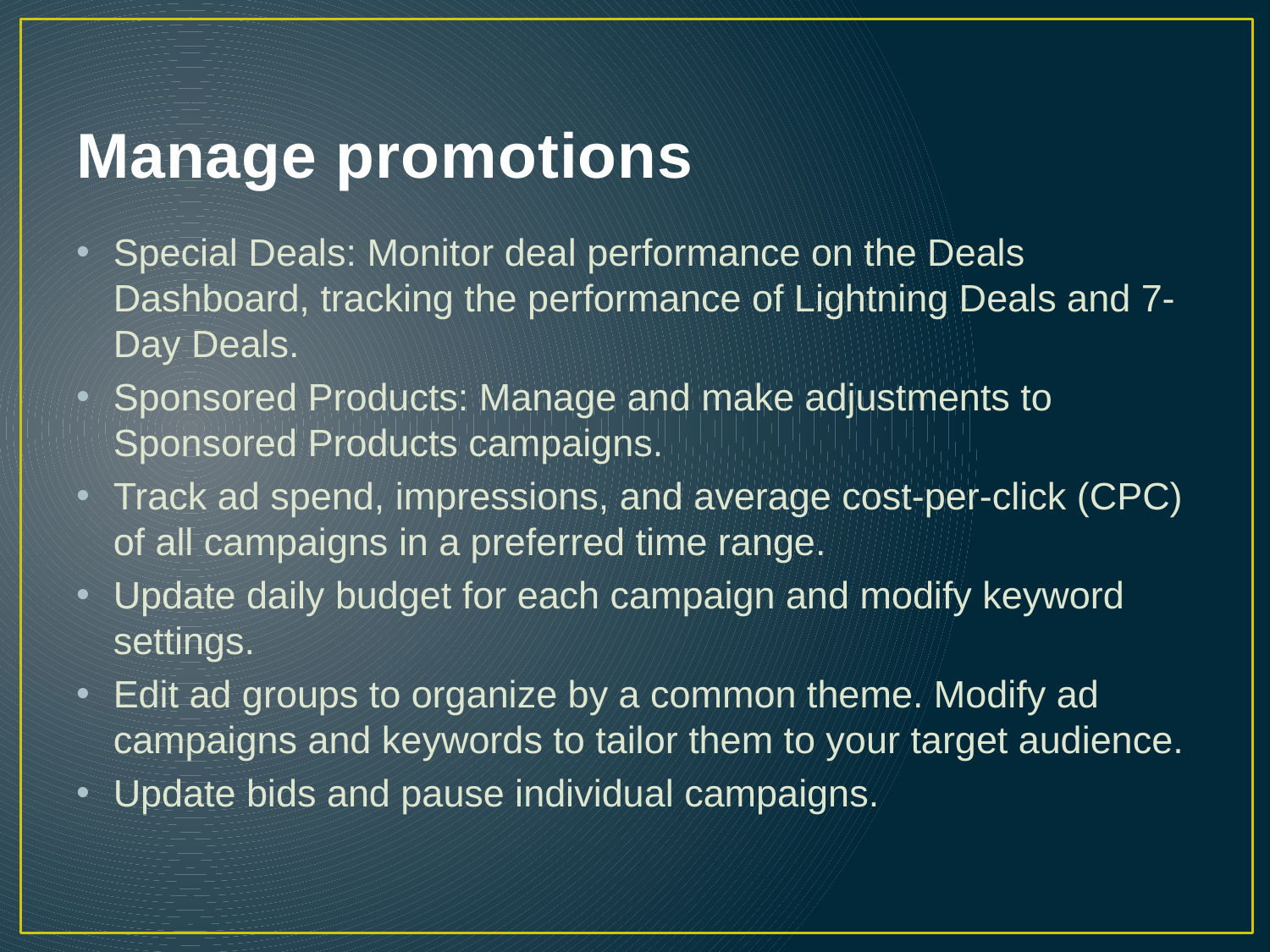

# Manage promotions
Special Deals: Monitor deal performance on the Deals Dashboard, tracking the performance of Lightning Deals and 7-Day Deals.
Sponsored Products: Manage and make adjustments to Sponsored Products campaigns.
Track ad spend, impressions, and average cost-per-click (CPC) of all campaigns in a preferred time range.
Update daily budget for each campaign and modify keyword settings.
Edit ad groups to organize by a common theme. Modify ad campaigns and keywords to tailor them to your target audience.
Update bids and pause individual campaigns.